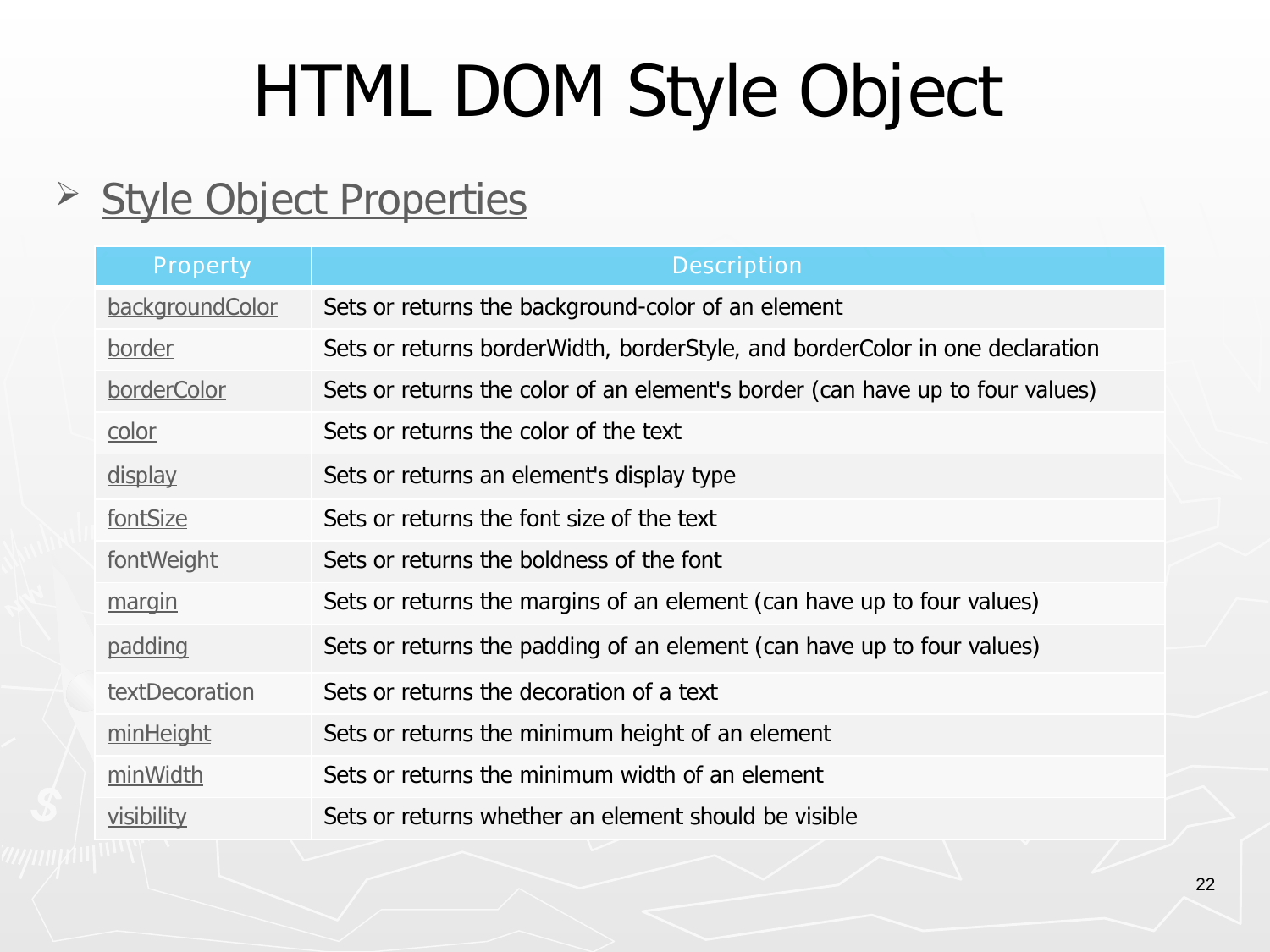

# HTML DOM Style Object
Style Object Properties
| Property | Description |
| --- | --- |
| backgroundColor | Sets or returns the background-color of an element |
| border | Sets or returns borderWidth, borderStyle, and borderColor in one declaration |
| borderColor | Sets or returns the color of an element's border (can have up to four values) |
| color | Sets or returns the color of the text |
| display | Sets or returns an element's display type |
| fontSize | Sets or returns the font size of the text |
| fontWeight | Sets or returns the boldness of the font |
| margin | Sets or returns the margins of an element (can have up to four values) |
| padding | Sets or returns the padding of an element (can have up to four values) |
| textDecoration | Sets or returns the decoration of a text |
| minHeight | Sets or returns the minimum height of an element |
| minWidth | Sets or returns the minimum width of an element |
| visibility | Sets or returns whether an element should be visible |
22